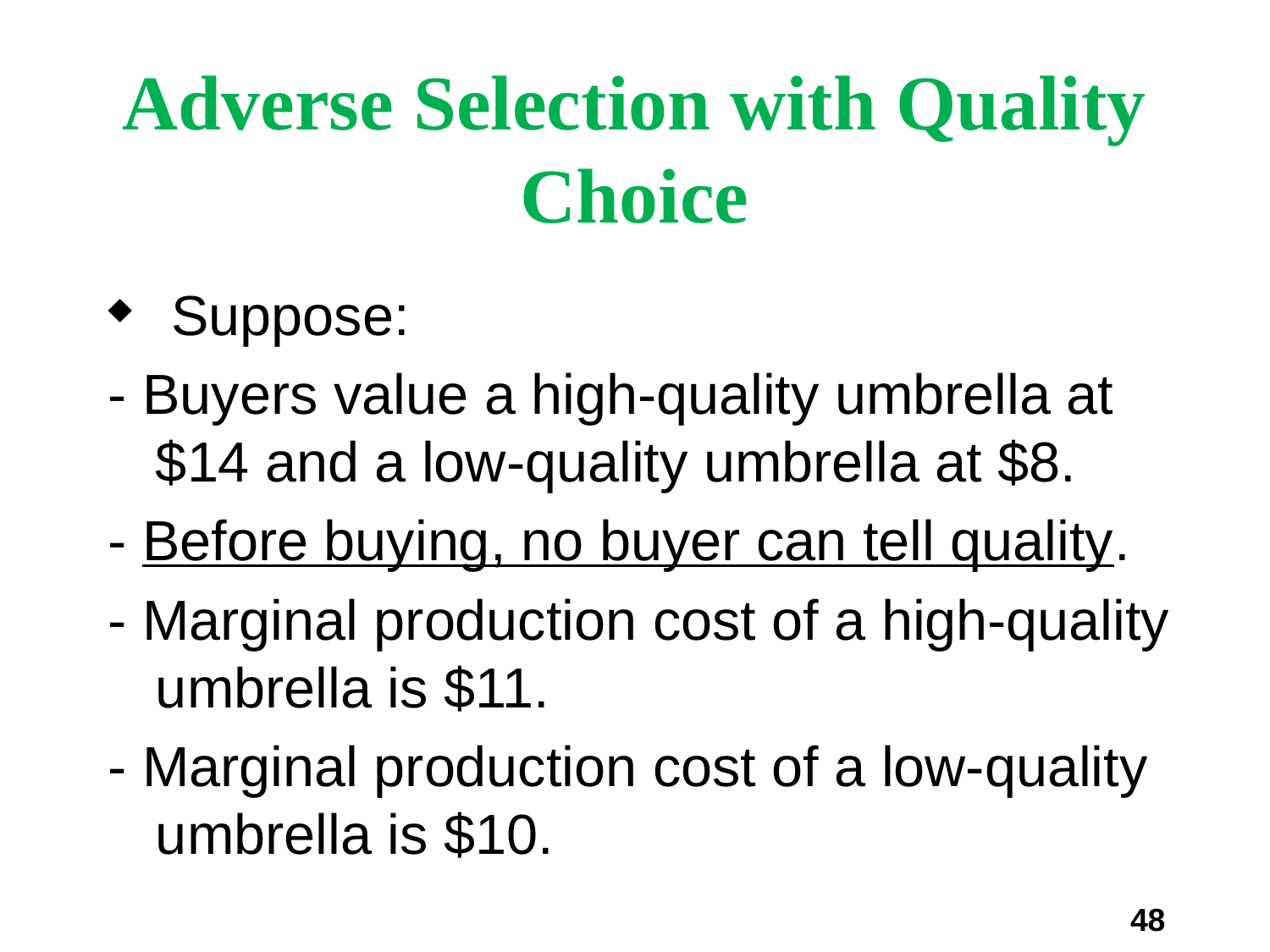

# Adverse Selection with Quality Choice
 Suppose:
- Buyers value a high-quality umbrella at $14 and a low-quality umbrella at $8.
- Before buying, no buyer can tell quality.
- Marginal production cost of a high-quality umbrella is $11.
- Marginal production cost of a low-quality umbrella is $10.